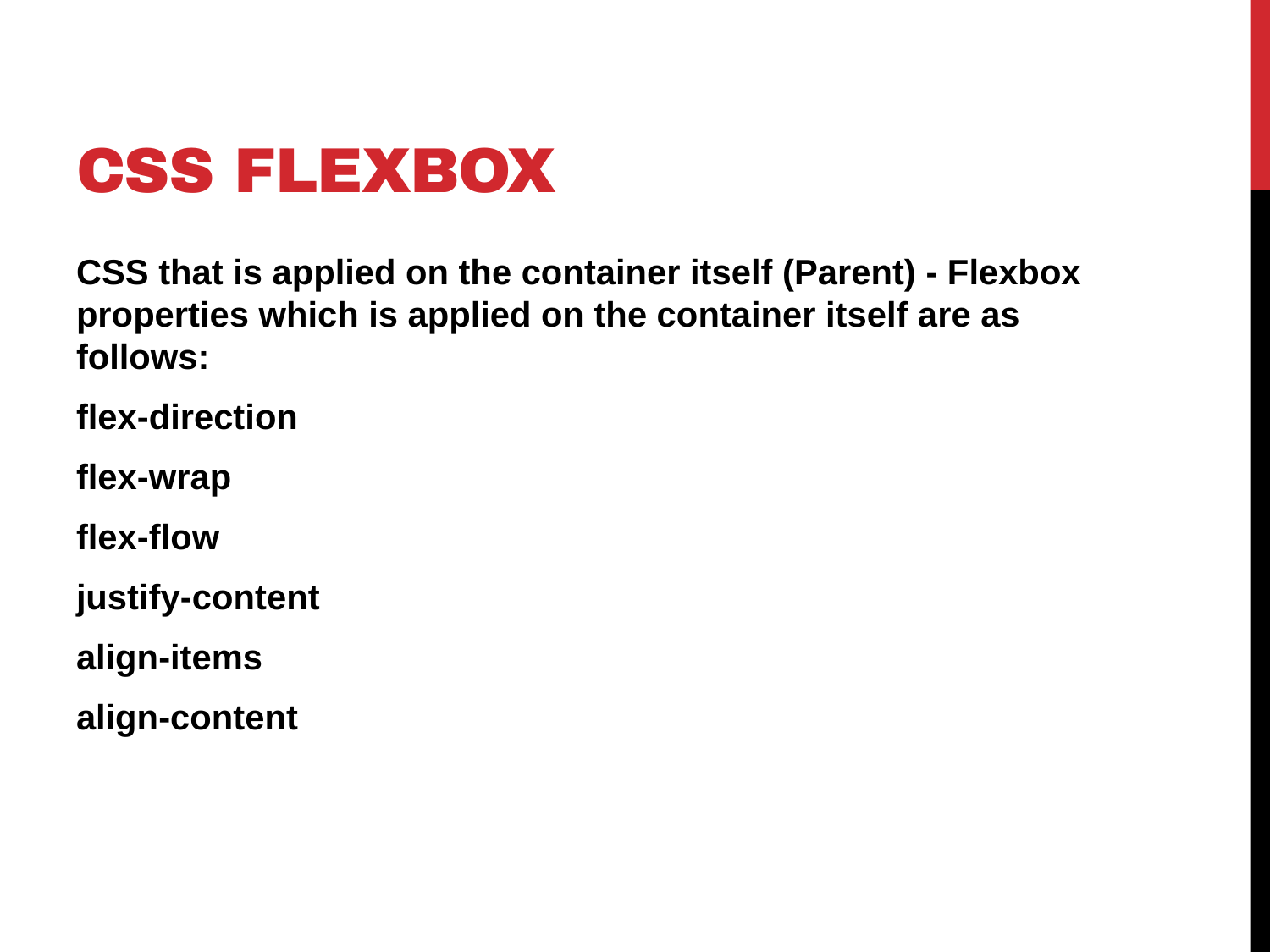

# Css flexbox
CSS that is applied on the container itself (Parent) - Flexbox properties which is applied on the container itself are as follows:
flex-direction
flex-wrap
flex-flow
justify-content
align-items
align-content